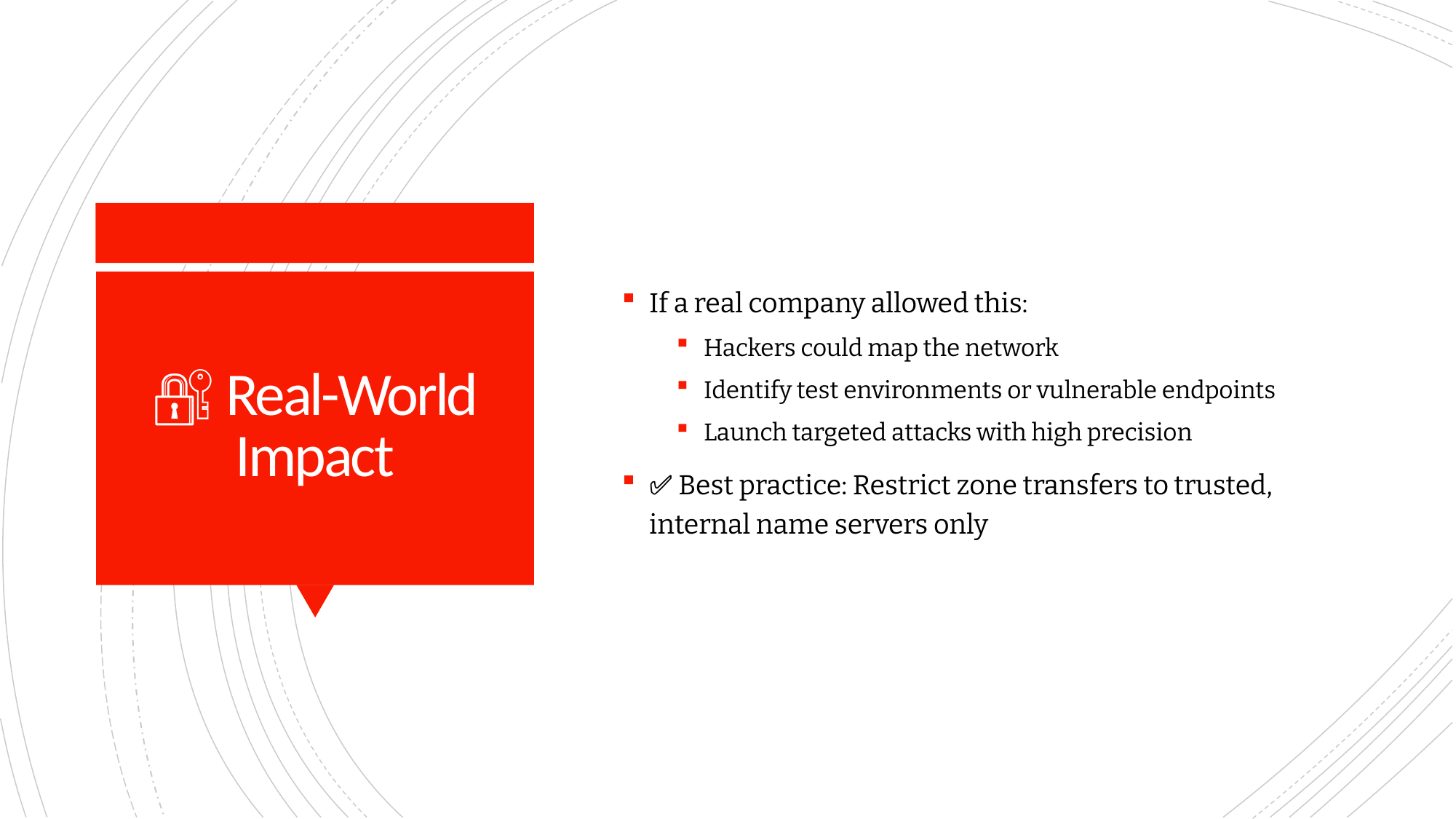

If a real company allowed this:
Hackers could map the network
Identify test environments or vulnerable endpoints
Launch targeted attacks with high precision
✅ Best practice: Restrict zone transfers to trusted, internal name servers only
# 🔐 Real-World Impact